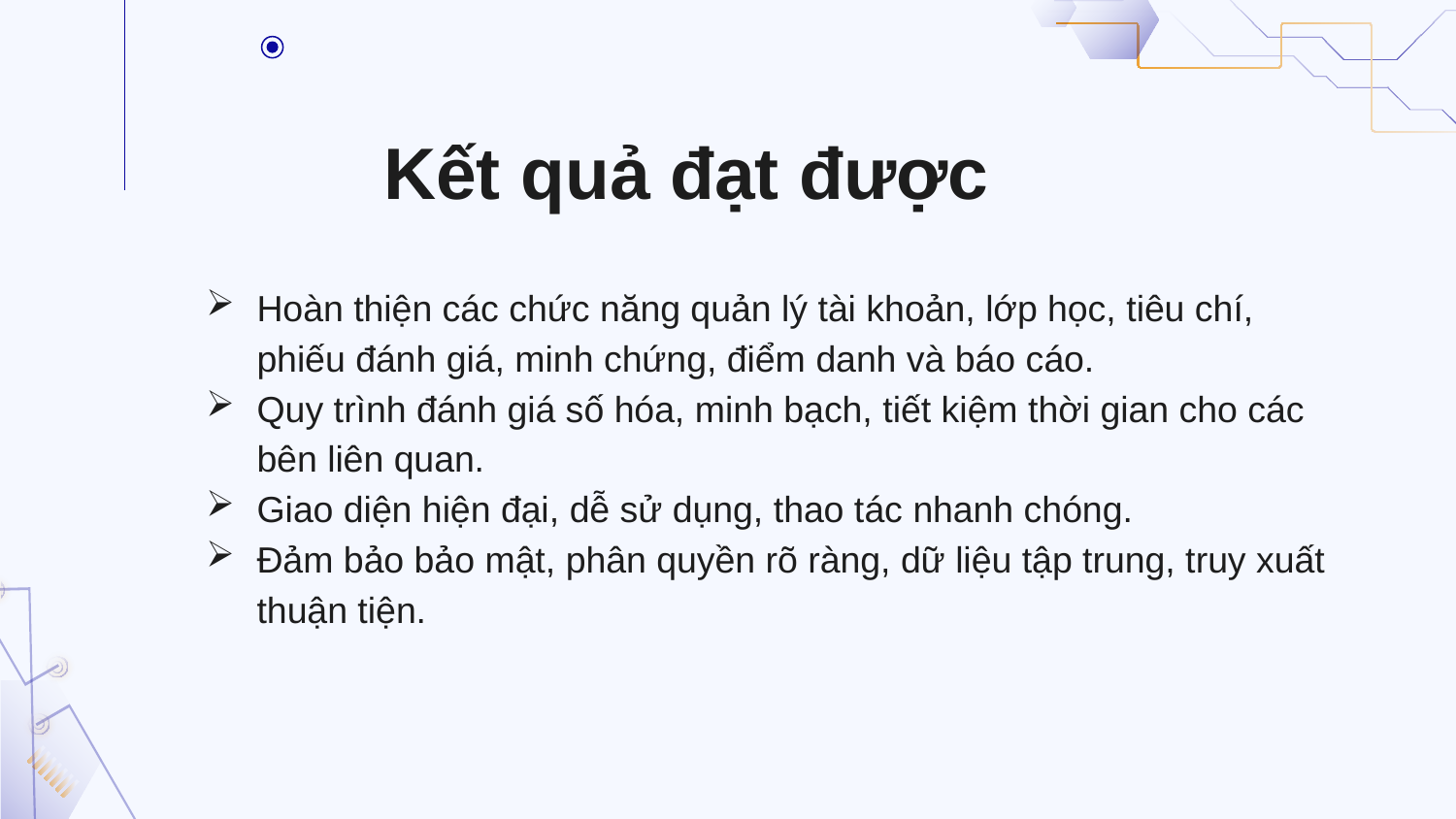

Kết quả đạt được
Hoàn thiện các chức năng quản lý tài khoản, lớp học, tiêu chí, phiếu đánh giá, minh chứng, điểm danh và báo cáo.
Quy trình đánh giá số hóa, minh bạch, tiết kiệm thời gian cho các bên liên quan.
Giao diện hiện đại, dễ sử dụng, thao tác nhanh chóng.
Đảm bảo bảo mật, phân quyền rõ ràng, dữ liệu tập trung, truy xuất thuận tiện.